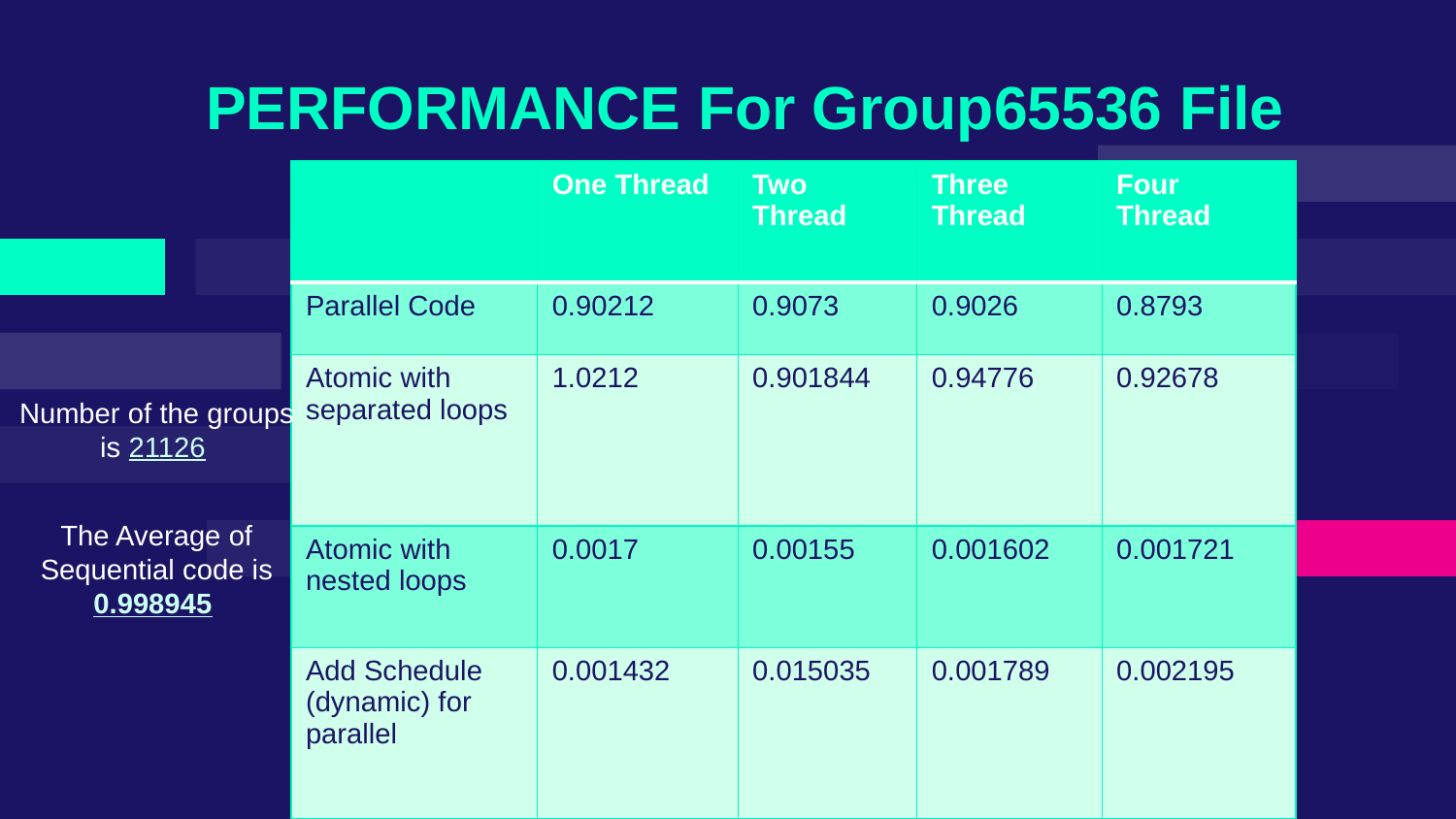

PERFORMANCE For Group65536 File
|  | One Thread | Two Thread | Three Thread | Four Thread |
| --- | --- | --- | --- | --- |
| Parallel Code | 0.90212 | 0.9073 | 0.9026 | 0.8793 |
| Atomic with separated loops | 1.0212 | 0.901844 | 0.94776 | 0.92678 |
| Atomic with nested loops | 0.0017 | 0.00155 | 0.001602 | 0.001721 |
| Add Schedule (dynamic) for parallel | 0.001432 | 0.015035 | 0.001789 | 0.002195 |
Number of the groups is 21126
The Average of Sequential code is 0.998945